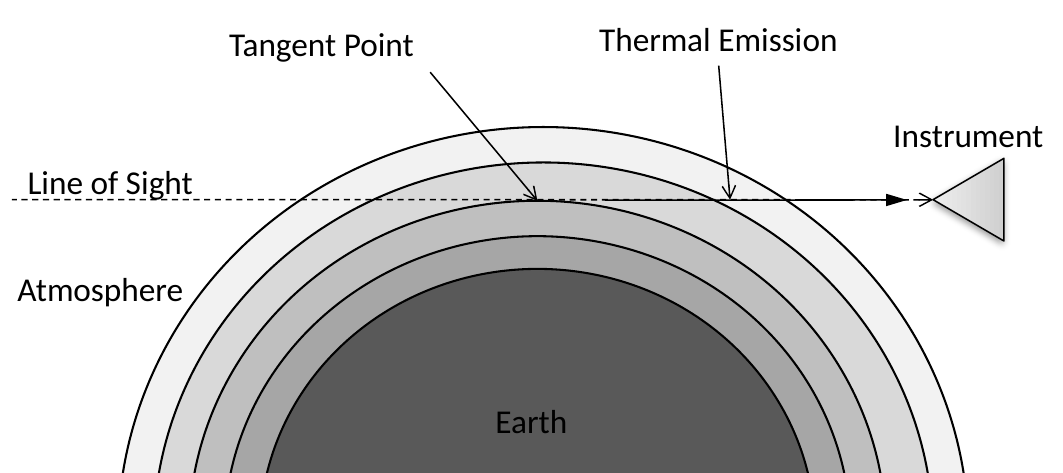

Thermal Emission
Tangent Point
Instrument

Line of Sight

Atmosphere
Earth

Earth